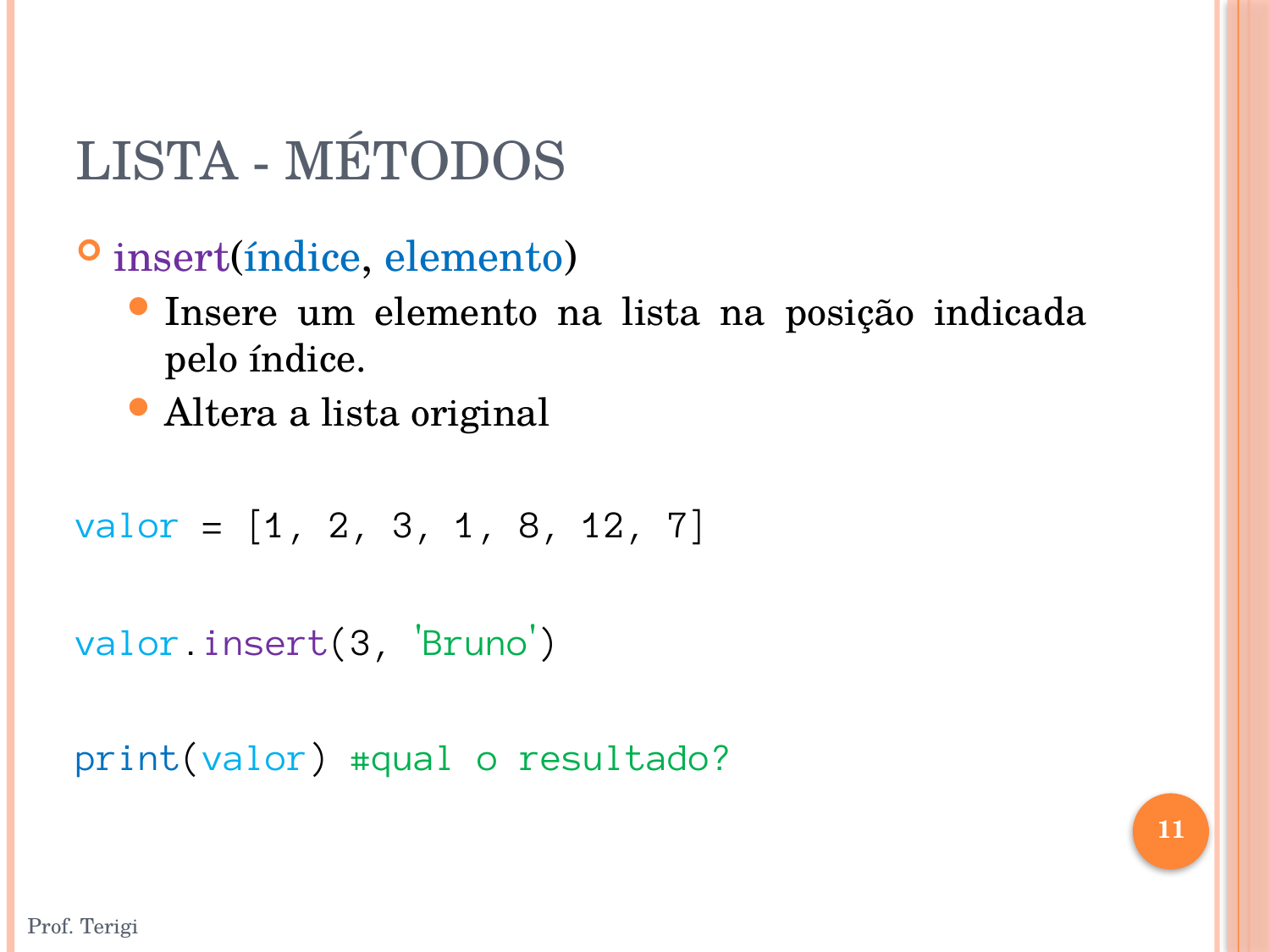

# Lista - Métodos
insert(índice, elemento)
Insere um elemento na lista na posição indicada pelo índice.
Altera a lista original

valor = [1, 2, 3, 1, 8, 12, 7]

valor.insert(3, 'Bruno')

print(valor) #qual o resultado?

11